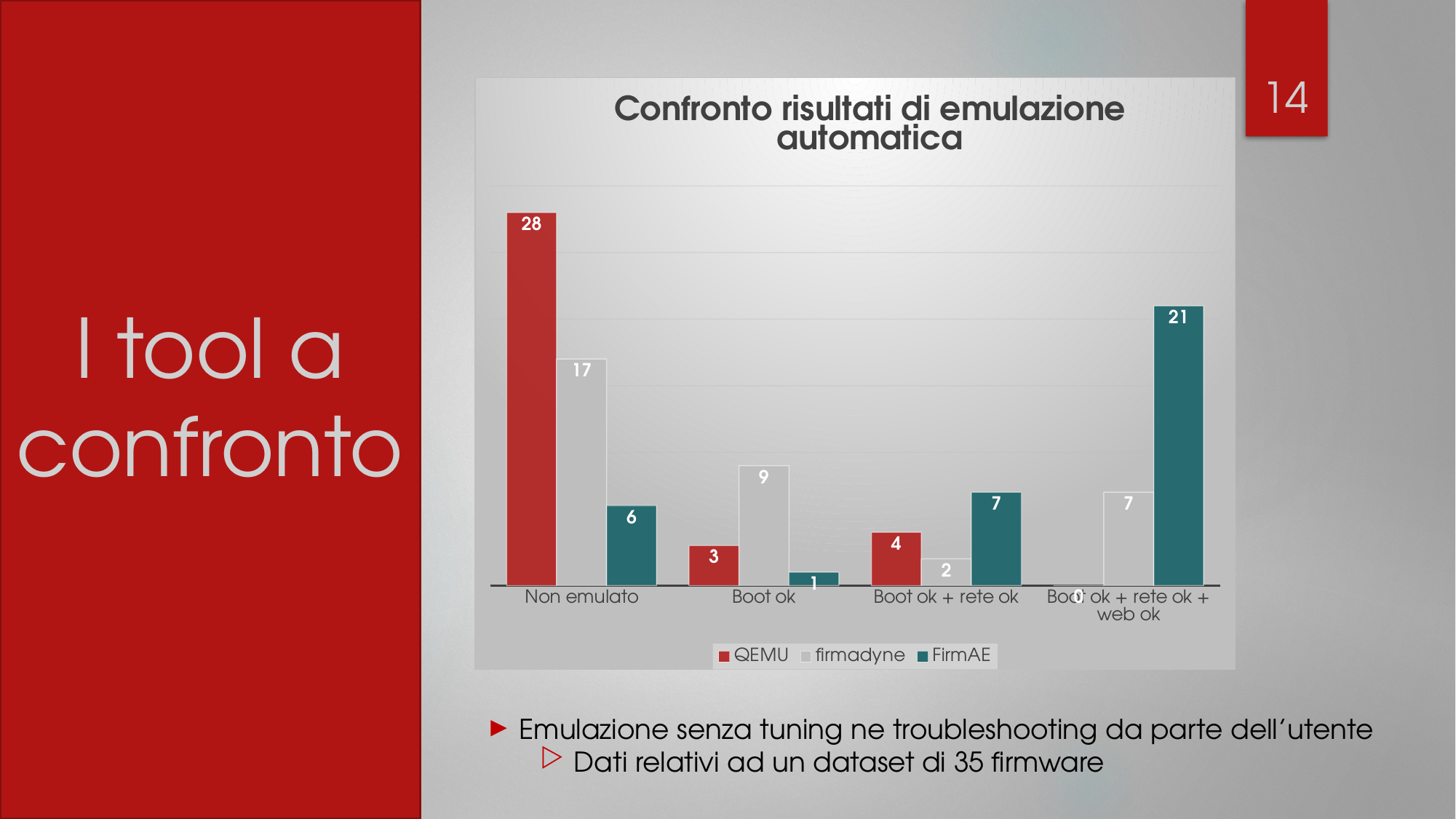

14

### Chart: Confronto risultati di emulazione automatica

| Category | QEMU | firmadyne | FirmAE |
|---|---|---|---|
| Non emulato | 28.0 | 17.0 | 6.0 |
| Boot ok | 3.0 | 9.0 | 1.0 |
| Boot ok + rete ok | 4.0 | 2.0 | 7.0 |
| Boot ok + rete ok + web ok | 0.0 | 7.0 | 21.0 |
I tool a confronto
Emulazione senza tuning ne troubleshooting da parte dell’utente
Dati relativi ad un dataset di 35 firmware